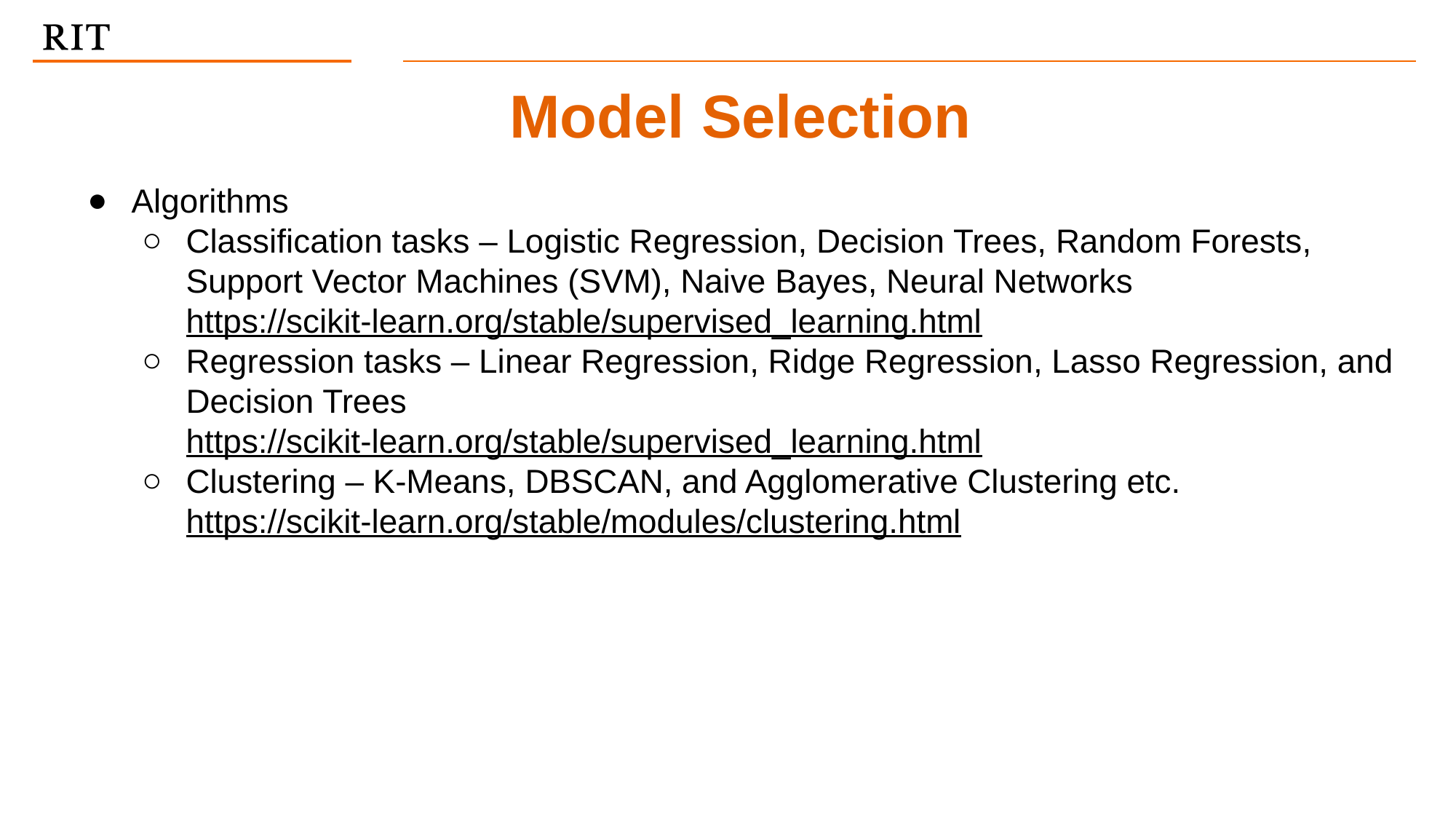

# Model Selection
Algorithms
Classification tasks – Logistic Regression, Decision Trees, Random Forests, Support Vector Machines (SVM), Naive Bayes, Neural Networks
https://scikit-learn.org/stable/supervised_learning.html
Regression tasks – Linear Regression, Ridge Regression, Lasso Regression, and Decision Trees
https://scikit-learn.org/stable/supervised_learning.html
Clustering – K-Means, DBSCAN, and Agglomerative Clustering etc.
https://scikit-learn.org/stable/modules/clustering.html